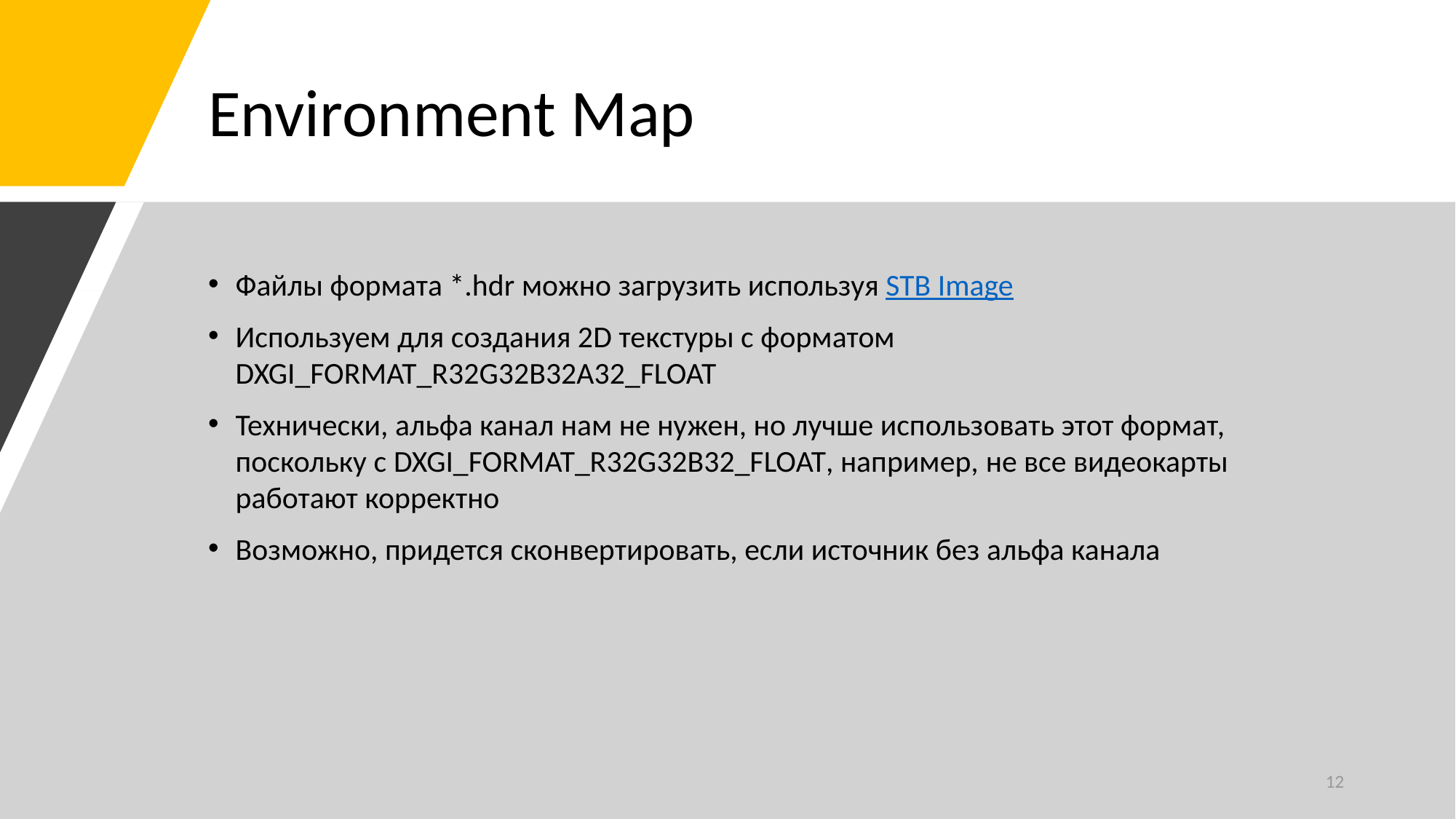

# Environment Map

Файлы формата *.hdr можно загрузить используя STB Image
Используем для создания 2D текстуры с форматом DXGI_FORMAT_R32G32B32A32_FLOAT
Технически, альфа канал нам не нужен, но лучше использовать этот формат, поскольку с DXGI_FORMAT_R32G32B32_FLOAT, например, не все видеокарты работают корректно
Возможно, придется сконвертировать, если источник без альфа канала
12